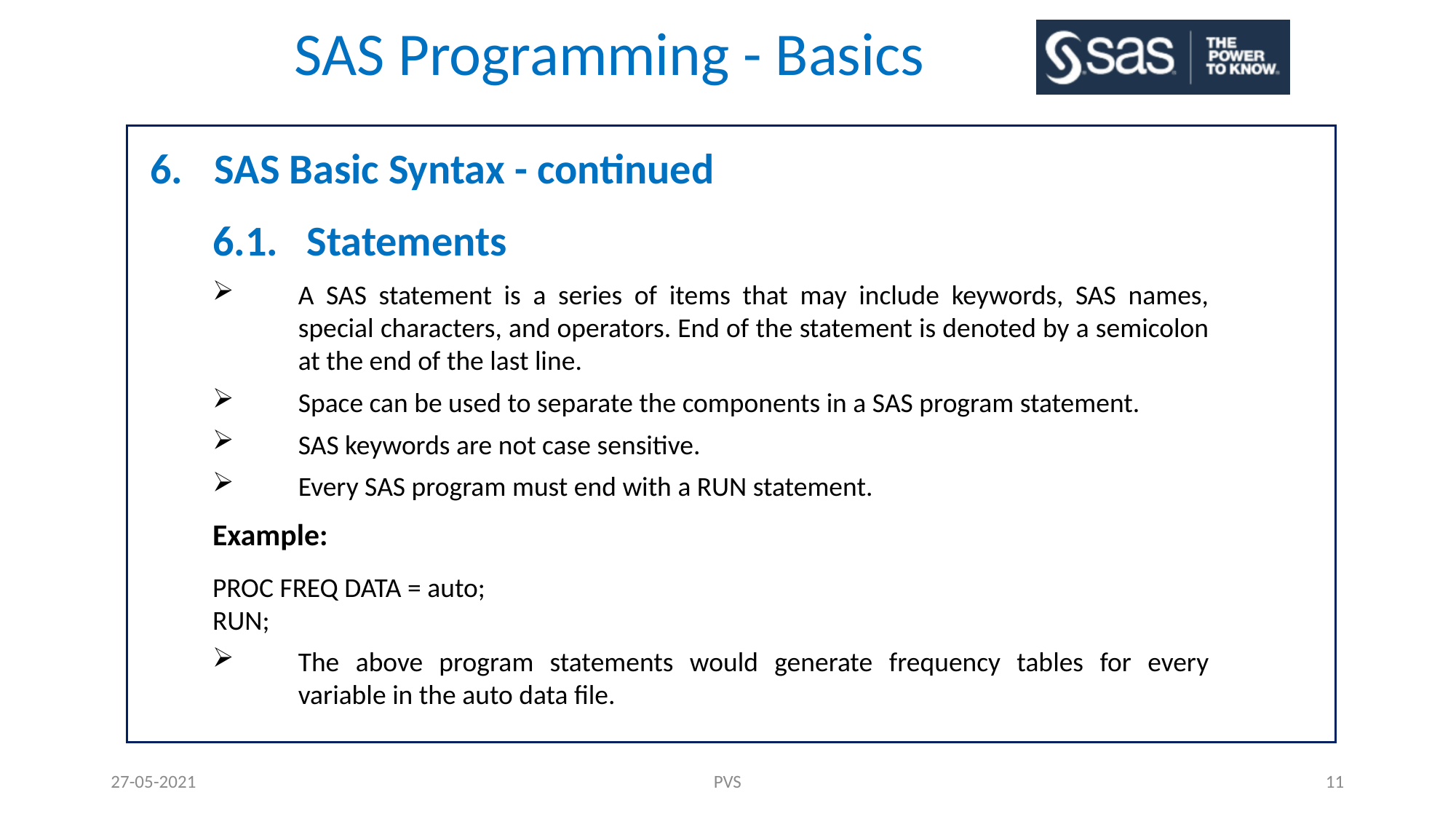

# SAS Programming - Basics

6.  	SAS Basic Syntax - continued
6.1.   Statements
A SAS statement is a series of items that may include keywords, SAS names, special characters, and operators. End of the statement is denoted by a semicolon at the end of the last line.
Space can be used to separate the components in a SAS program statement.
SAS keywords are not case sensitive.
Every SAS program must end with a RUN statement.
Example:
PROC FREQ DATA = auto;
RUN;
The above program statements would generate frequency tables for every variable in the auto data file.

27-05-2021
PVS
11